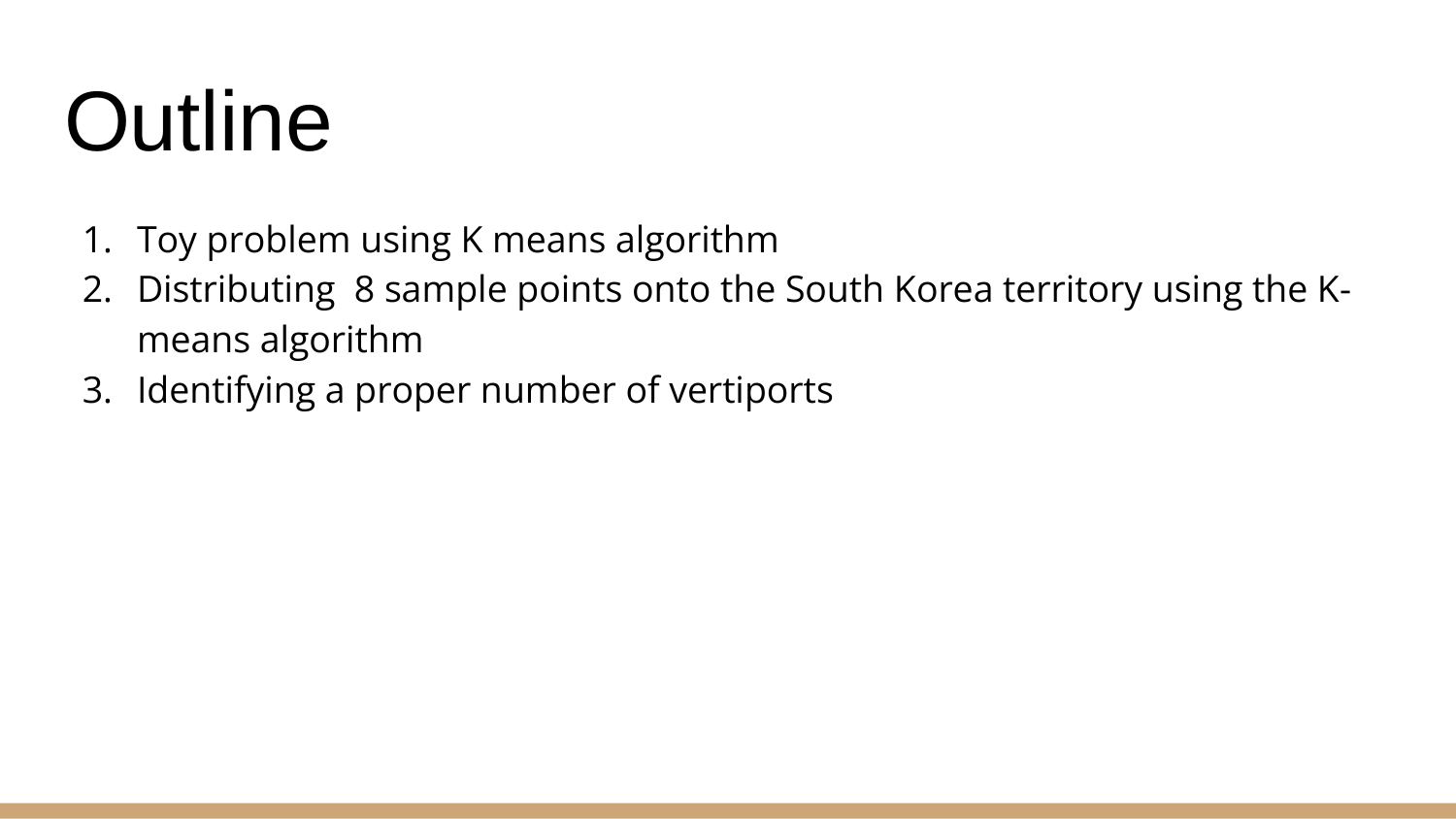

# Outline
Toy problem using K means algorithm
Distributing  8 sample points onto the South Korea territory using the K-means algorithm
Identifying a proper number of vertiports